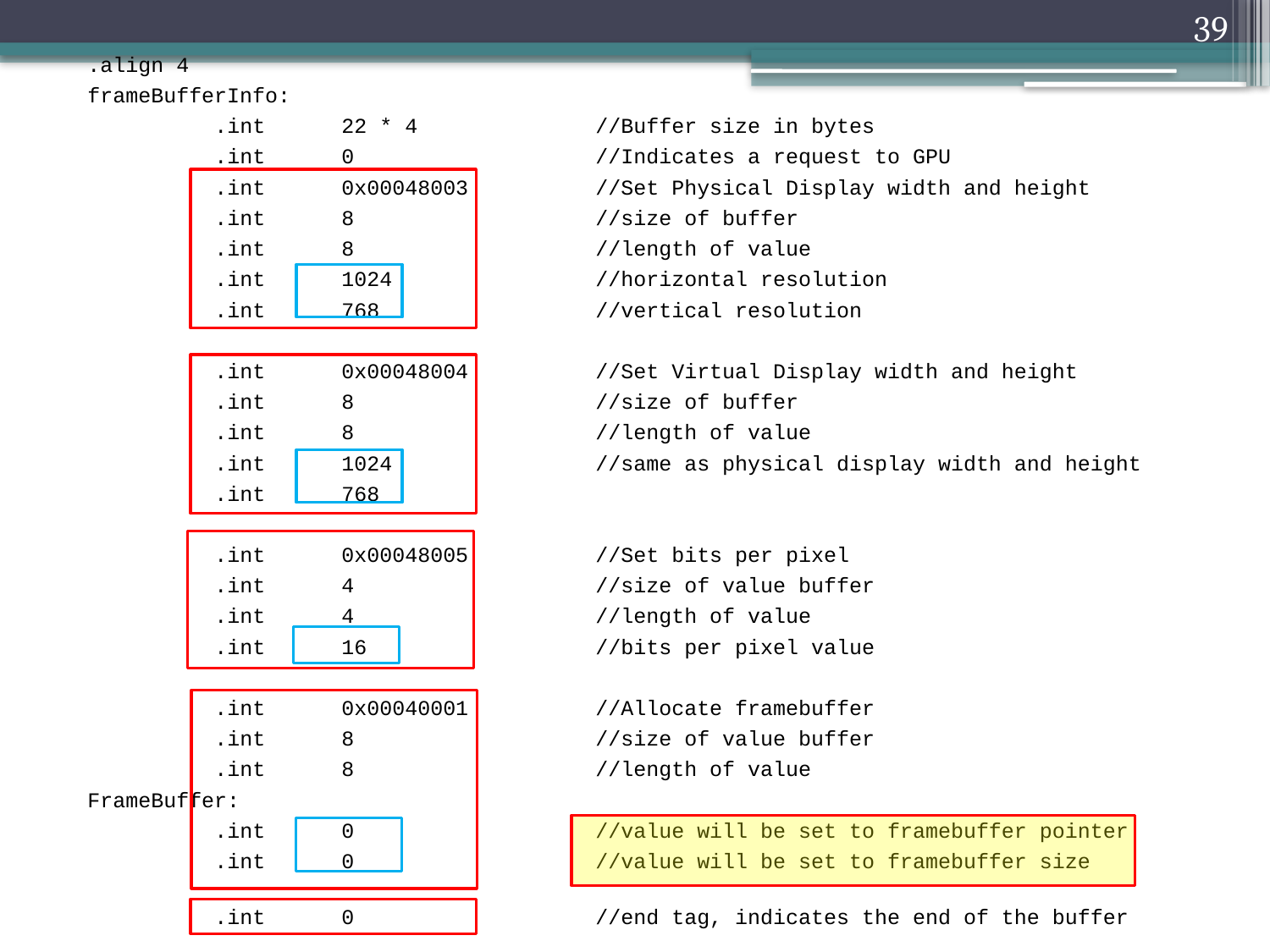

39
.align 4
frameBufferInfo:
	.int 	22 * 4		//Buffer size in bytes
	.int	0		//Indicates a request to GPU
	.int	0x00048003	//Set Physical Display width and height
	.int	8		//size of buffer
	.int	8		//length of value
	.int	1024		//horizontal resolution
	.int	768		//vertical resolution

	.int	0x00048004	//Set Virtual Display width and height
	.int	8		//size of buffer
	.int	8		//length of value
	.int 	1024		//same as physical display width and height
	.int 	768

	.int	0x00048005	//Set bits per pixel
	.int 	4		//size of value buffer
	.int	4		//length of value
	.int	16		//bits per pixel value

	.int	0x00040001	//Allocate framebuffer
	.int	8		//size of value buffer
	.int	8		//length of value
FrameBuffer:
	.int	0		//value will be set to framebuffer pointer
	.int	0		//value will be set to framebuffer size
	.int	0		//end tag, indicates the end of the buffer